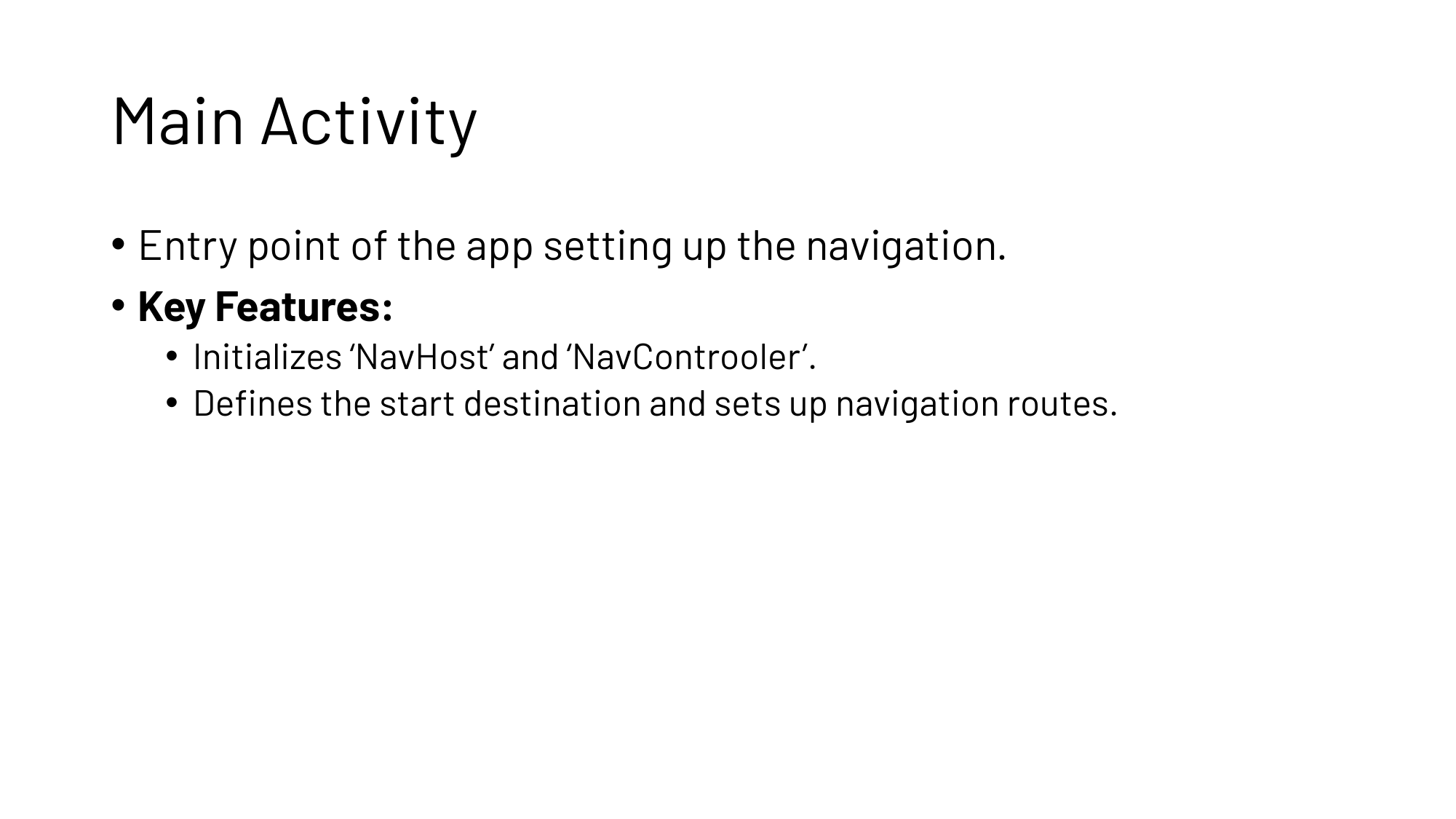

# Main Activity
Entry point of the app setting up the navigation.
Key Features:
Initializes ‘NavHost’ and ‘NavControoler’.
Defines the start destination and sets up navigation routes.